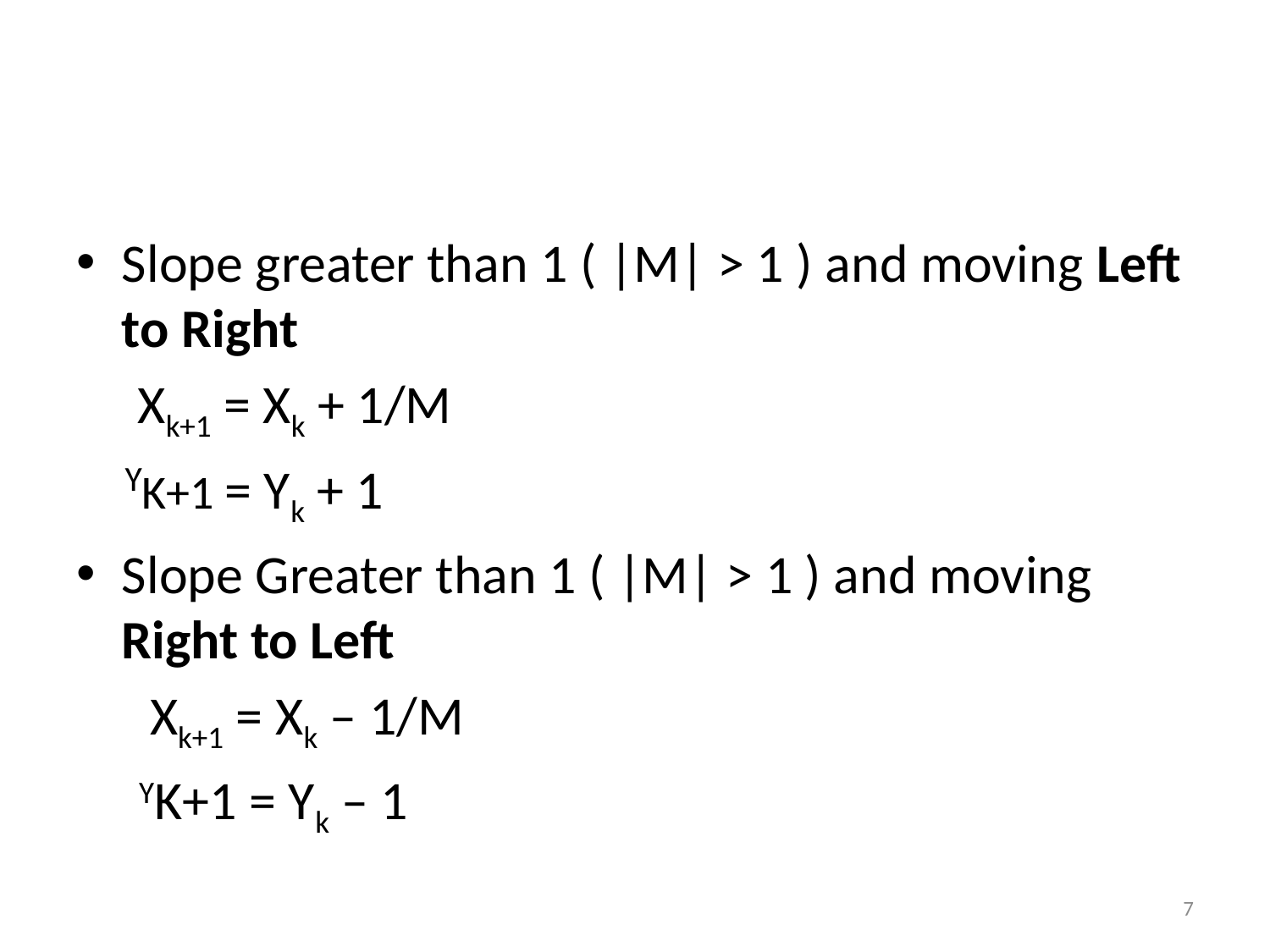

#
Slope greater than 1 ( |M| > 1 ) and moving Left to Right
     Xk+1 = Xk + 1/M
       YK+1 = Yk + 1
Slope Greater than 1 ( |M| > 1 ) and moving Right to Left
      Xk+1 = Xk – 1/M
         YK+1 = Yk – 1

7